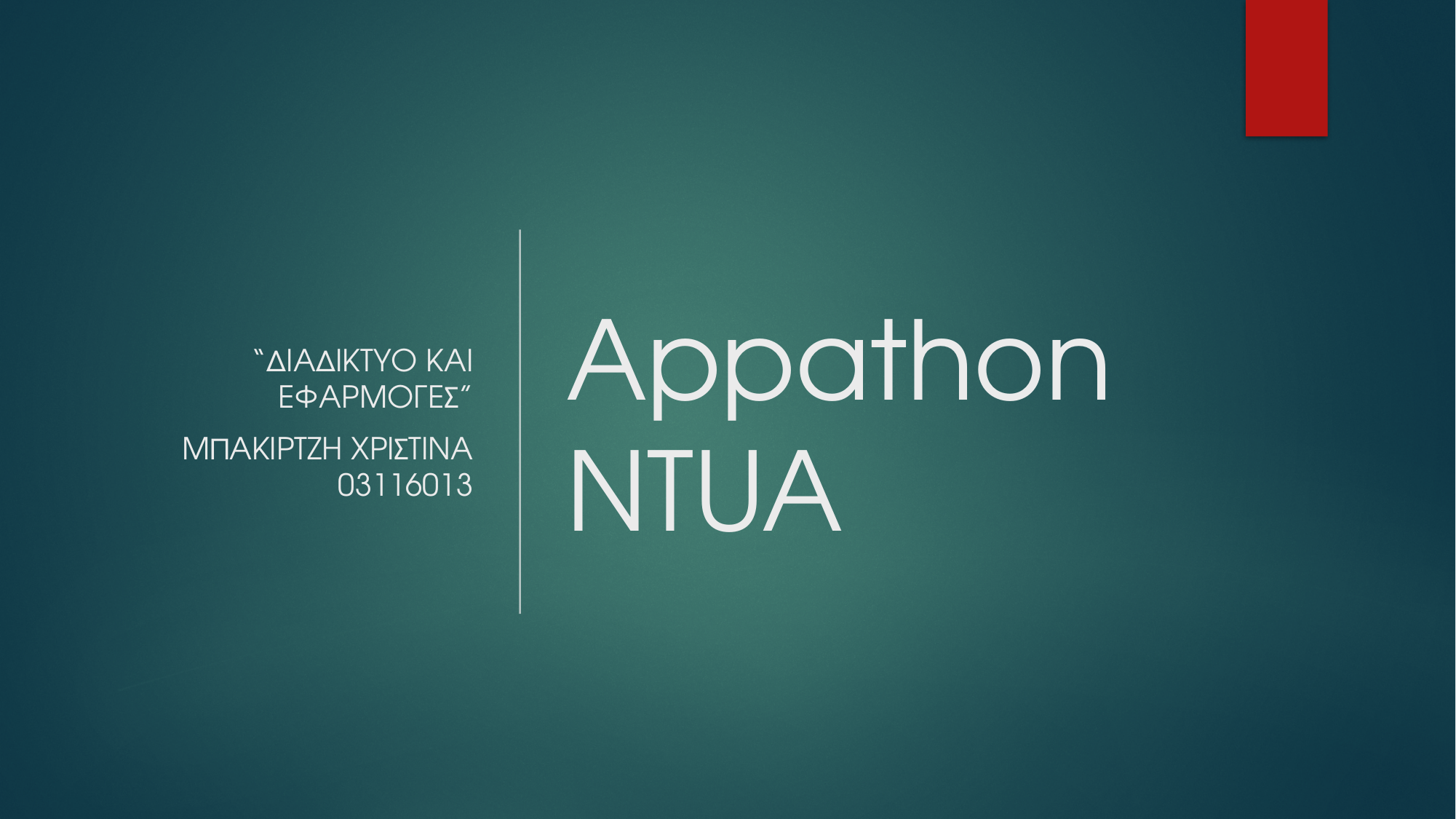

“διαδικτυο και εφαρμογεσ”
Mπακιρτζη Χριστινα 03116013
# Appathon NTUA